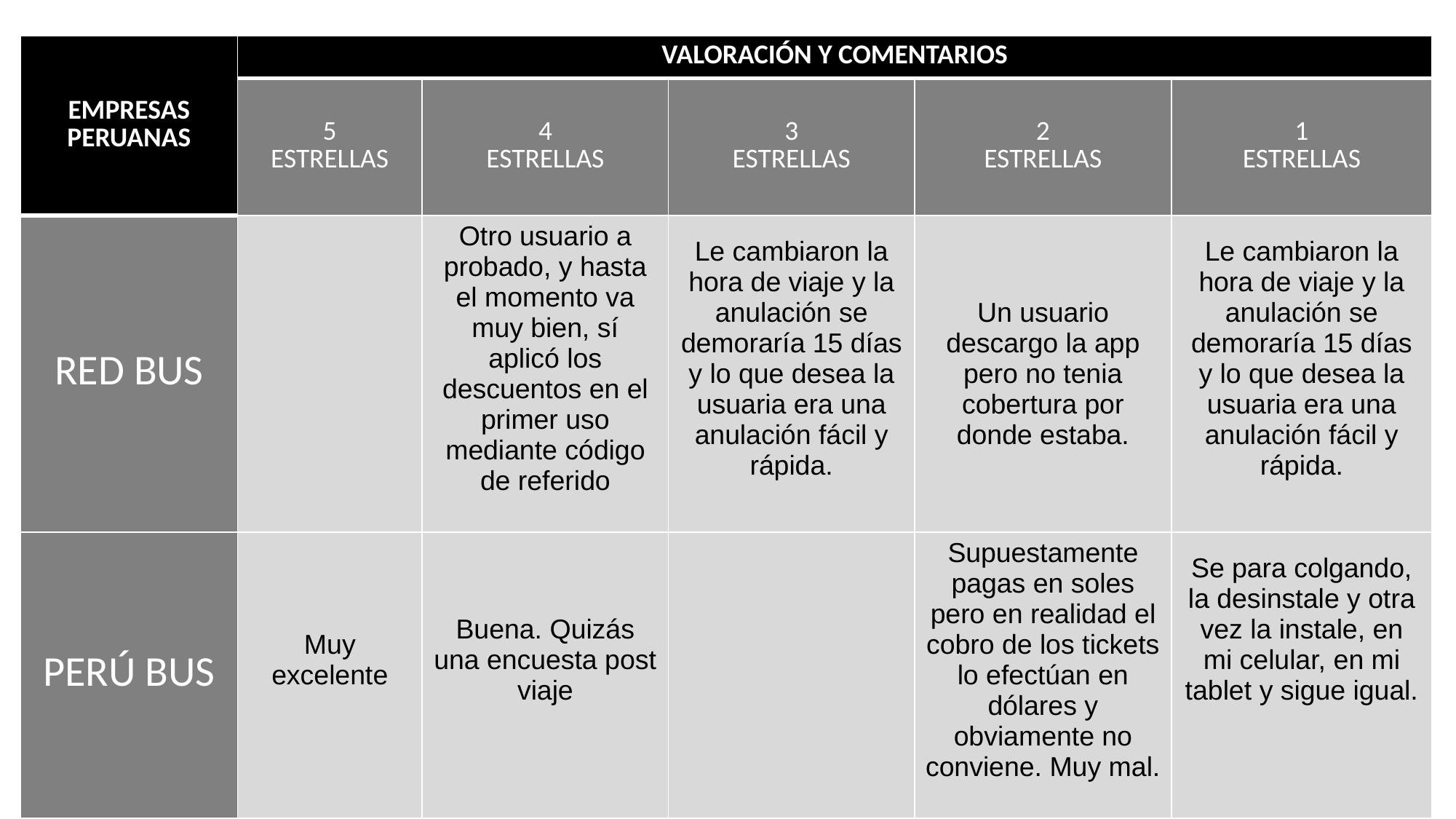

| EMPRESAS PERUANAS | VALORACIÓN Y COMENTARIOS |  |  |  |  |
| --- | --- | --- | --- | --- | --- |
|  | 5 ESTRELLAS | 4 ESTRELLAS | 3 ESTRELLAS | 2 ESTRELLAS | 1 ESTRELLAS |
| RED BUS |  | Otro usuario a probado, y hasta el momento va muy bien, sí aplicó los descuentos en el primer uso mediante código de referido | Le cambiaron la hora de viaje y la anulación se demoraría 15 días y lo que desea la usuaria era una anulación fácil y rápida. | Un usuario descargo la app pero no tenia cobertura por donde estaba. | Le cambiaron la hora de viaje y la anulación se demoraría 15 días y lo que desea la usuaria era una anulación fácil y rápida. |
| PERÚ BUS | Muy excelente | Buena. Quizás una encuesta post viaje |  | Supuestamente pagas en soles pero en realidad el cobro de los tickets lo efectúan en dólares y obviamente no conviene. Muy mal. | Se para colgando, la desinstale y otra vez la instale, en mi celular, en mi tablet y sigue igual. |